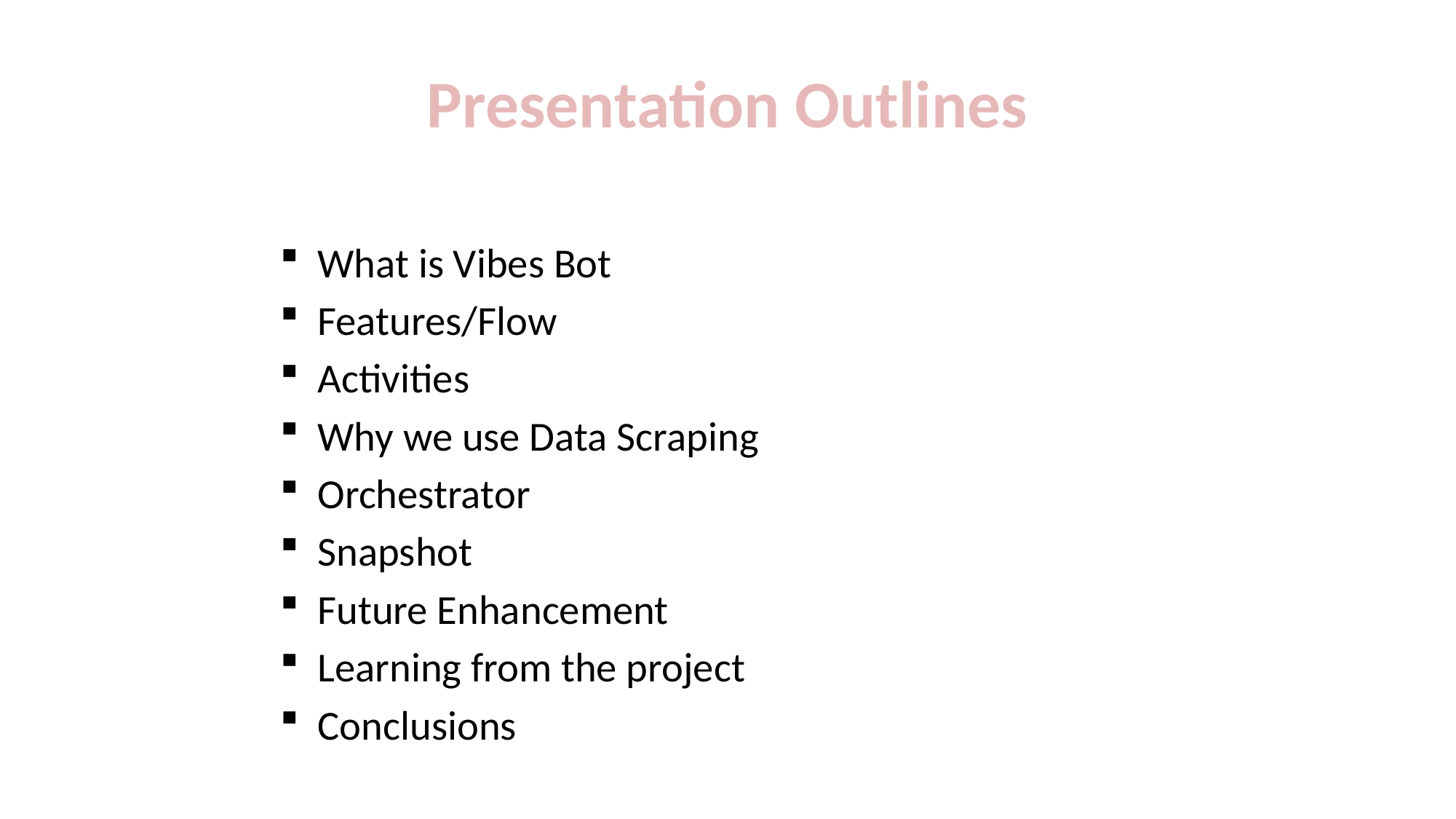

# Presentation Outlines
What is Vibes Bot
Features/Flow
Activities
Why we use Data Scraping
Orchestrator
Snapshot
Future Enhancement
Learning from the project
Conclusions